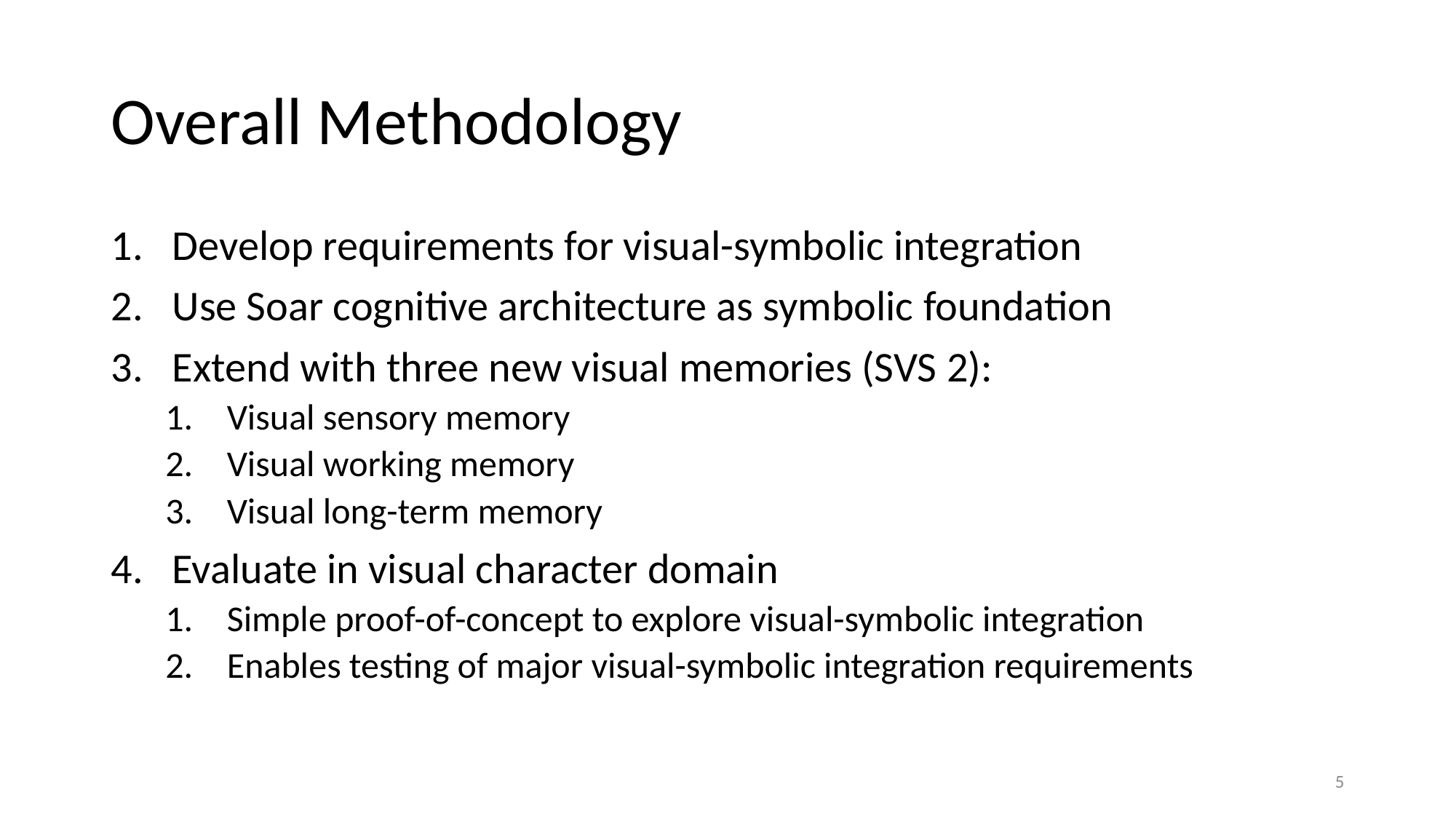

# Overall Methodology
Develop requirements for visual-symbolic integration
Use Soar cognitive architecture as symbolic foundation
Extend with three new visual memories (SVS 2):
Visual sensory memory
Visual working memory
Visual long-term memory
Evaluate in visual character domain
Simple proof-of-concept to explore visual-symbolic integration
Enables testing of major visual-symbolic integration requirements
5